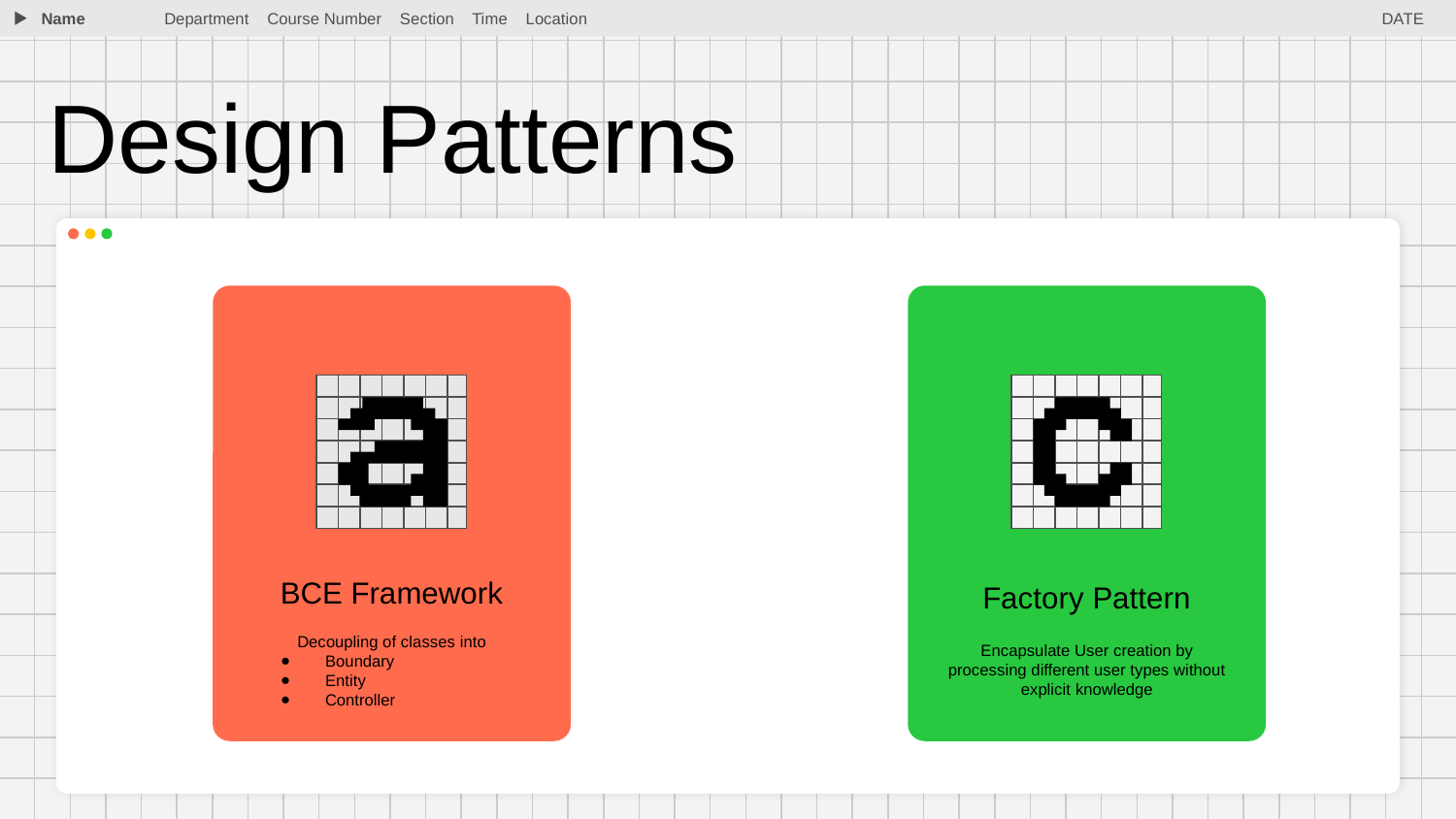

Name
Department    Course Number    Section    Time    Location

DATE

# Design Patterns

BCE Framework
Factory Pattern
Decoupling of classes into
Boundary
Entity
Controller
Encapsulate User creation by processing different user types without explicit knowledge